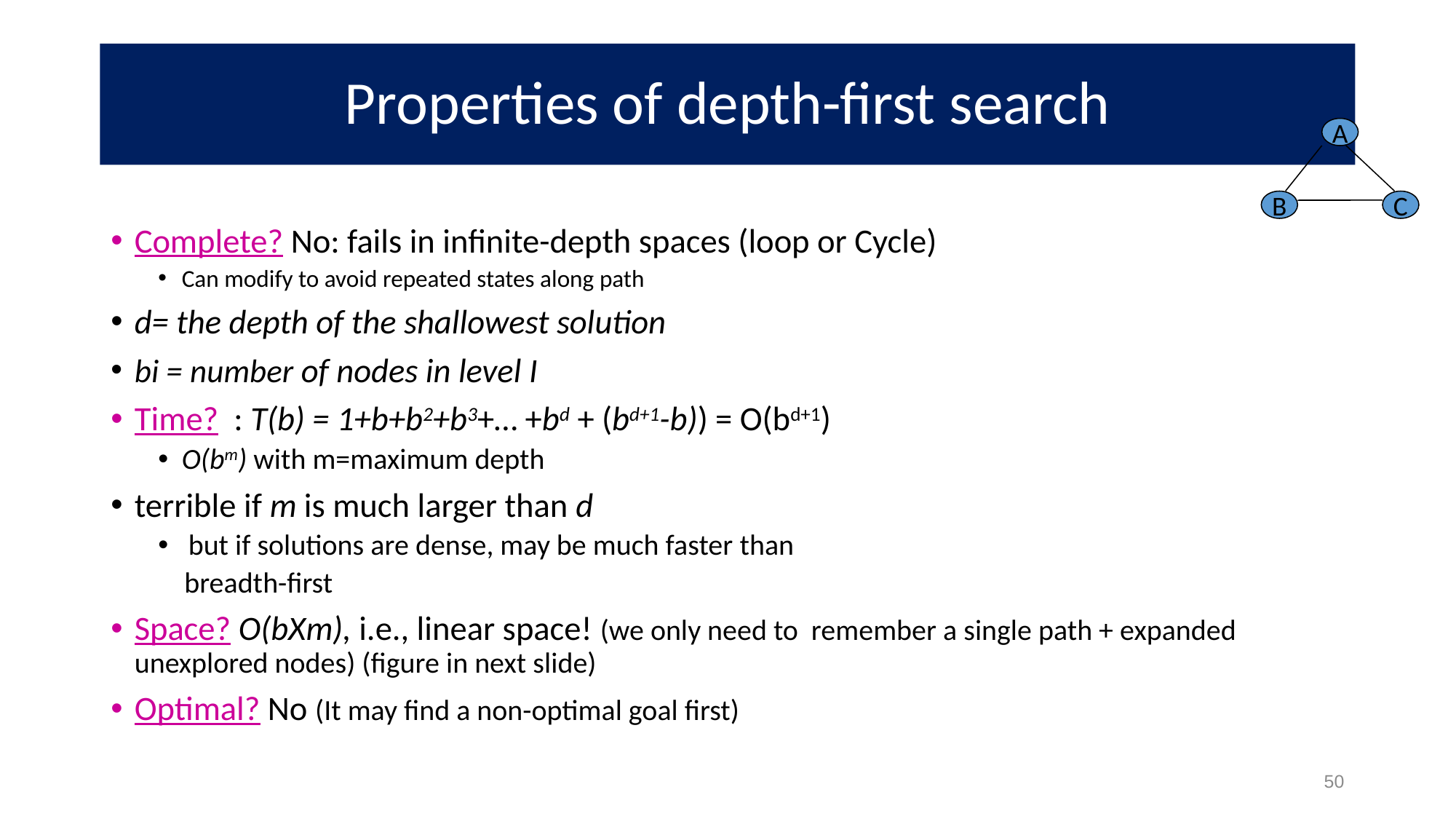

# Properties of depth-first search
A

Complete? No: fails in infinite-depth spaces (loop or Cycle)
Can modify to avoid repeated states along path
d= the depth of the shallowest solution
bi = number of nodes in level I
Time?  : T(b) = 1+b+b2+b3+… +bd + (bd+1-b)) = O(bd+1)
O(bm) with m=maximum depth
terrible if m is much larger than d
 but if solutions are dense, may be much faster than
    breadth-first
Space? O(bXm), i.e., linear space! (we only need to  remember a single path + expanded unexplored nodes) (figure in next slide)
Optimal? No (It may find a non-optimal goal first)

B
C

50